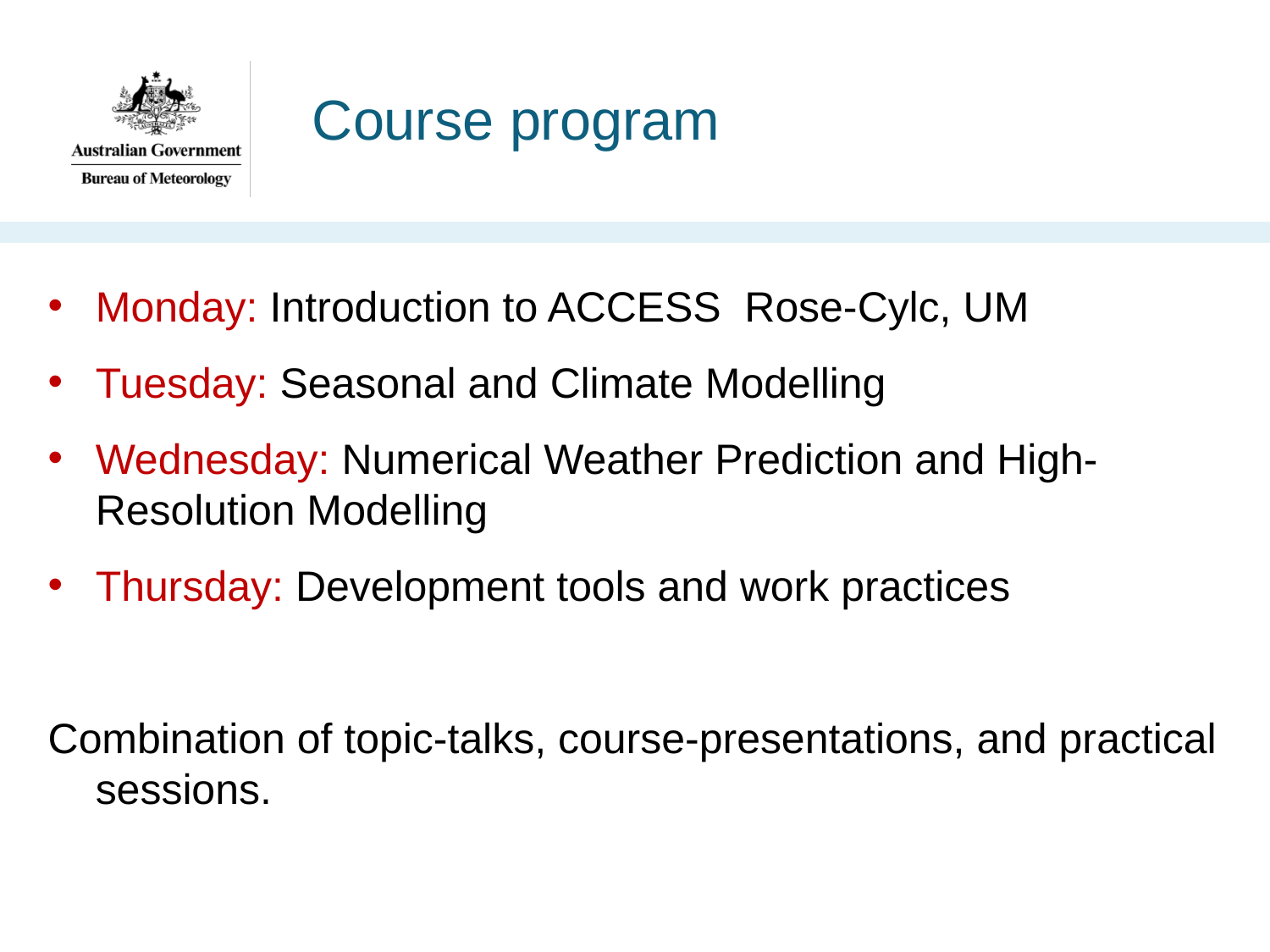

# Course program
Monday: Introduction to ACCESS  Rose-Cylc, UM
Tuesday: Seasonal and Climate Modelling
Wednesday: Numerical Weather Prediction and High-Resolution Modelling
Thursday: Development tools and work practices

Combination of topic-talks, course-presentations, and practical sessions.